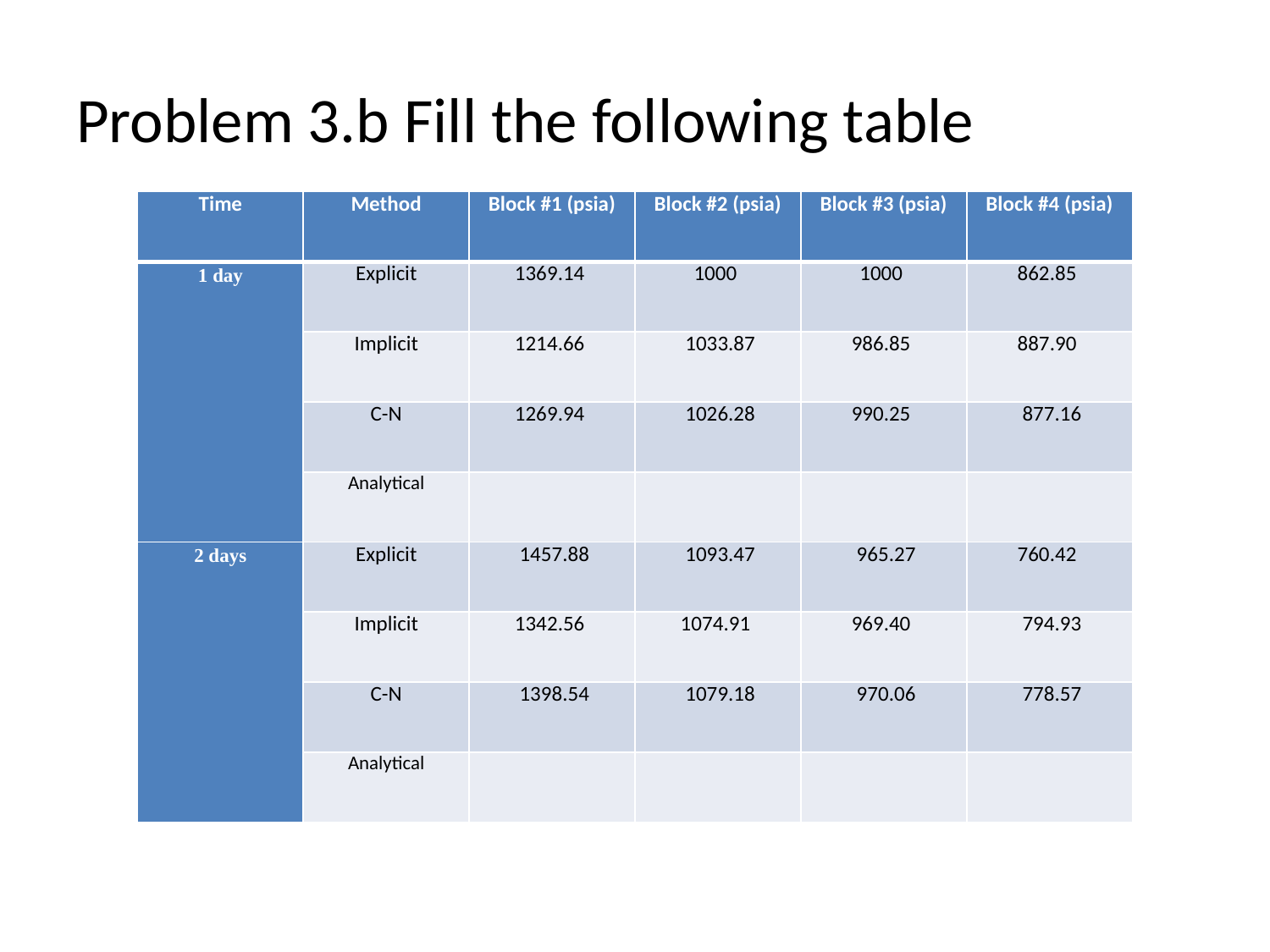

# Problem 3.b Fill the following table
| Time | Method | Block #1 (psia) | Block #2 (psia) | Block #3 (psia) | Block #4 (psia) |
| --- | --- | --- | --- | --- | --- |
| 1 day | Explicit | 1369.14 | 1000 | 1000 | 862.85 |
|  | Implicit | 1214.66 | 1033.87 | 986.85 | 887.90 |
|  | C-N | 1269.94 | 1026.28 | 990.25 | 877.16 |
|  | Analytical |  |  |  |  |
| 2 days | Explicit | 1457.88 | 1093.47 | 965.27 | 760.42 |
|  | Implicit | 1342.56 | 1074.91 | 969.40 | 794.93 |
|  | C-N | 1398.54 | 1079.18 | 970.06 | 778.57 |
|  | Analytical |  |  |  |  |